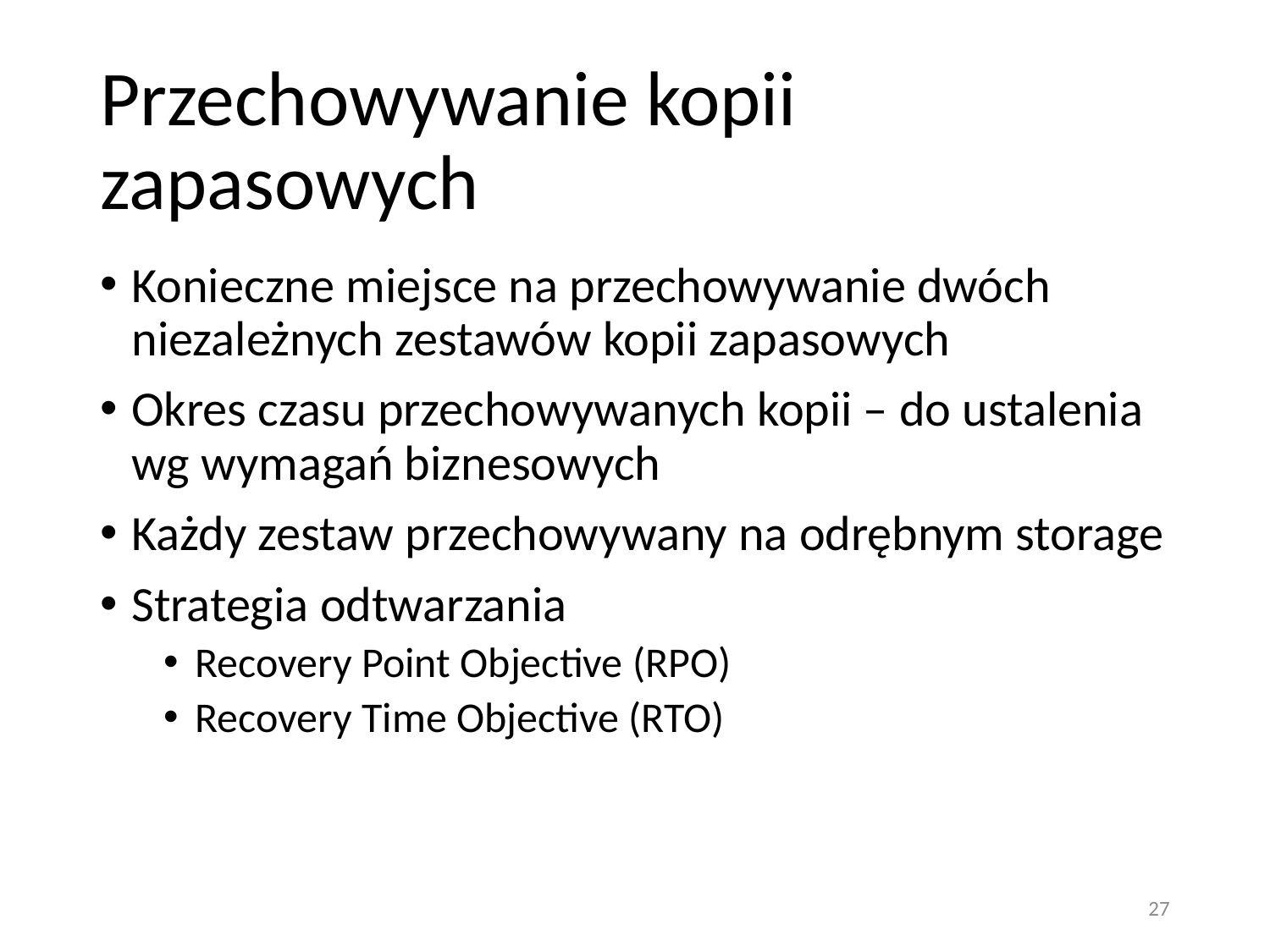

# Przechowywanie kopii zapasowych
Konieczne miejsce na przechowywanie dwóch niezależnych zestawów kopii zapasowych
Okres czasu przechowywanych kopii – do ustalenia wg wymagań biznesowych
Każdy zestaw przechowywany na odrębnym storage
Strategia odtwarzania
Recovery Point Objective (RPO)
Recovery Time Objective (RTO)
27